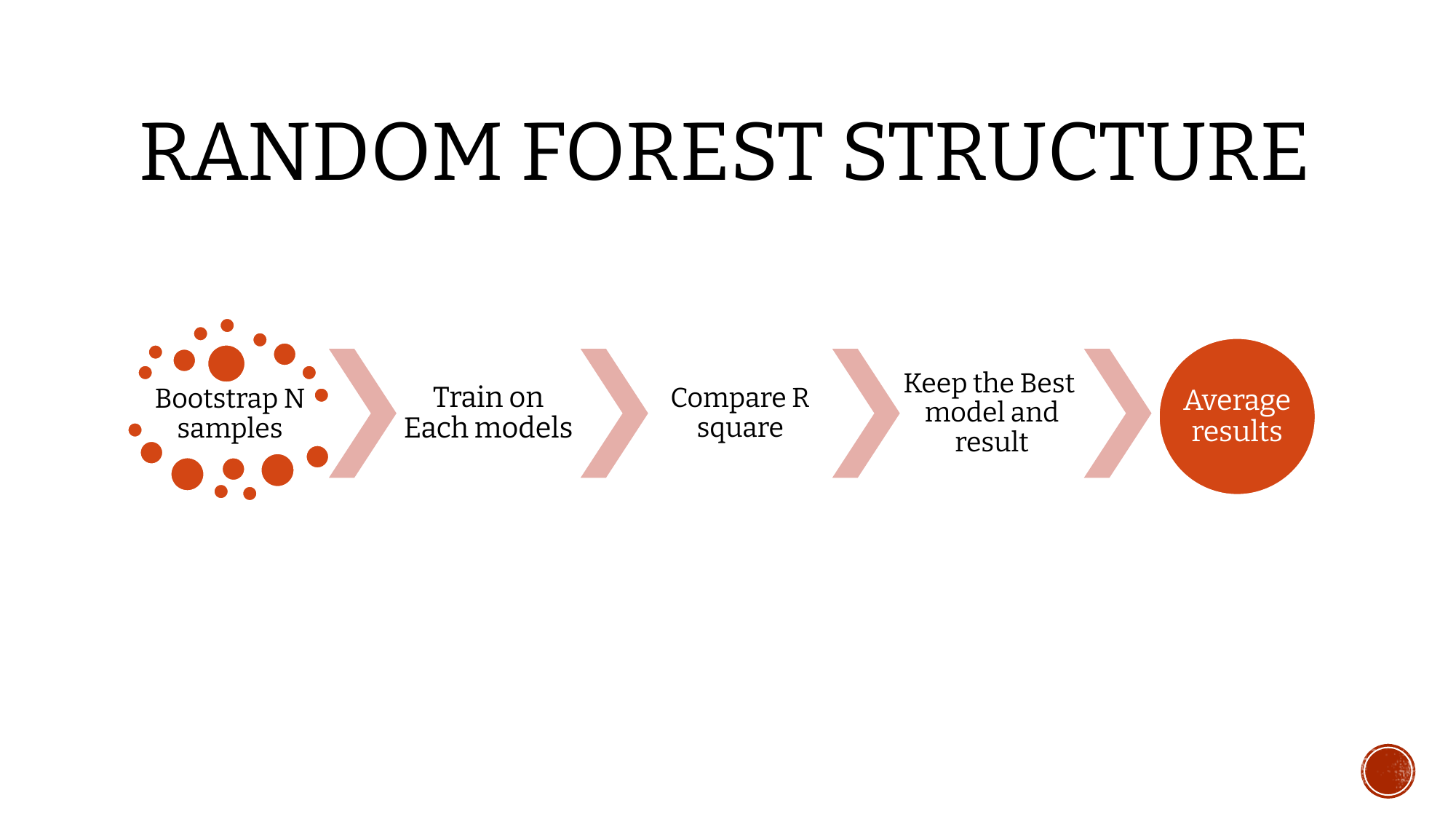

# RANDOM FOREST STRUCTURE

Train on Each models

Compare R square

Keep the Best  model and result
Average results

Bootstrap N samples